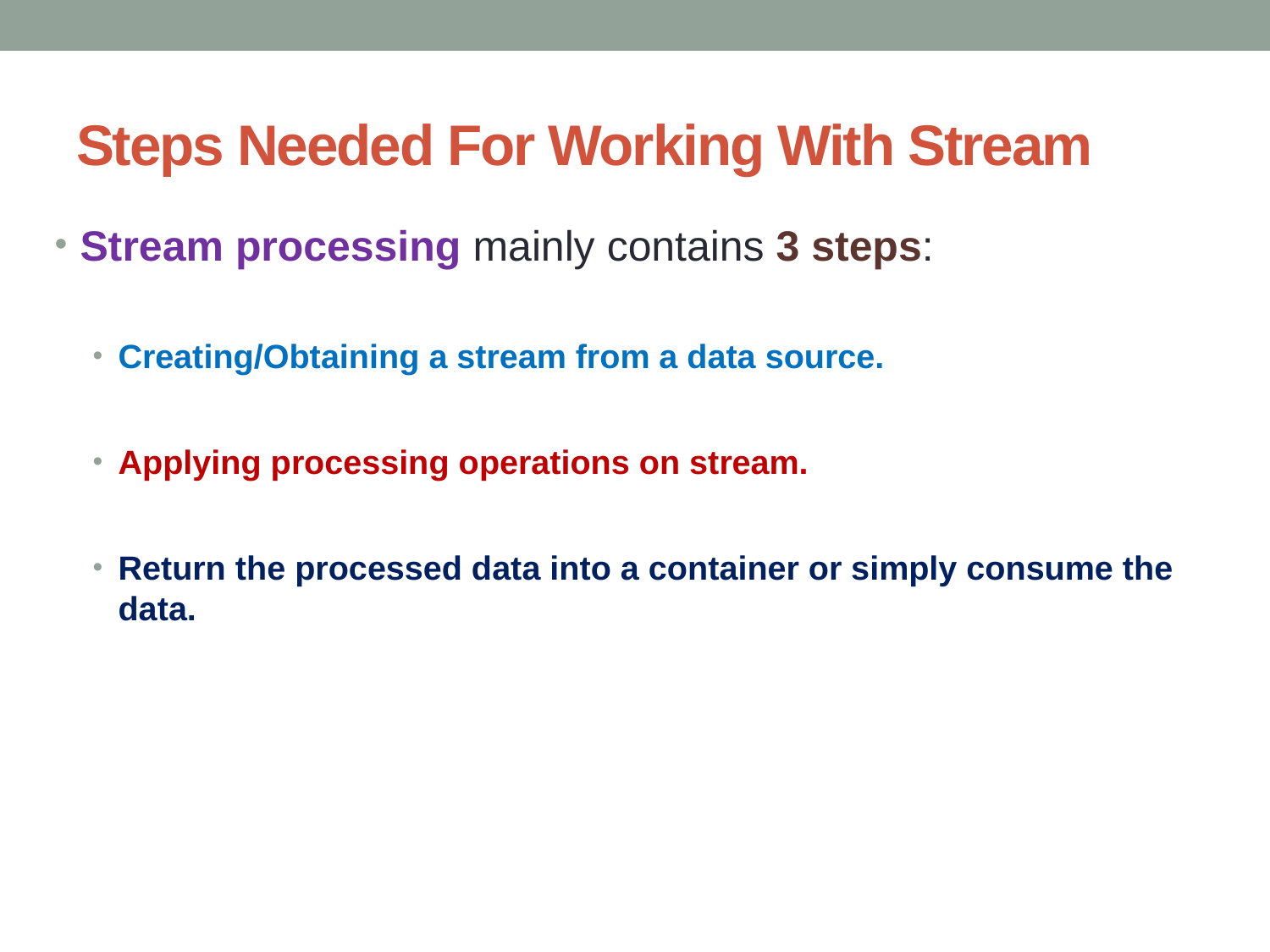

# Steps Needed For Working With Stream
Stream processing mainly contains 3 steps:

Creating/Obtaining a stream from a data source.

Applying processing operations on stream.

Return the processed data into a container or simply consume the data.